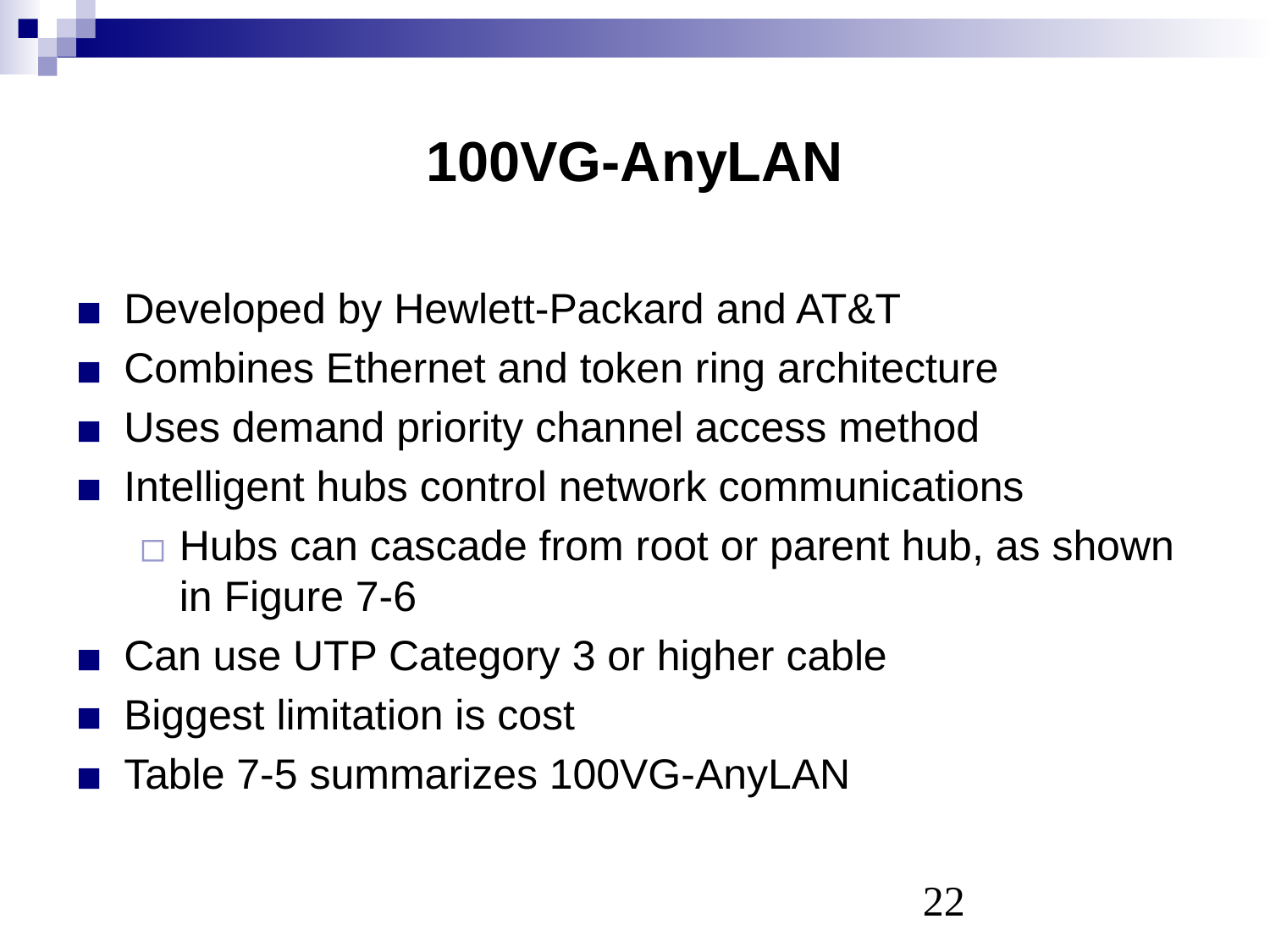

# 100VG-AnyLAN
Developed by Hewlett-Packard and AT&T
Combines Ethernet and token ring architecture
Uses demand priority channel access method
Intelligent hubs control network communications
Hubs can cascade from root or parent hub, as shown in Figure 7-6
Can use UTP Category 3 or higher cable
Biggest limitation is cost
Table 7-5 summarizes 100VG-AnyLAN
22